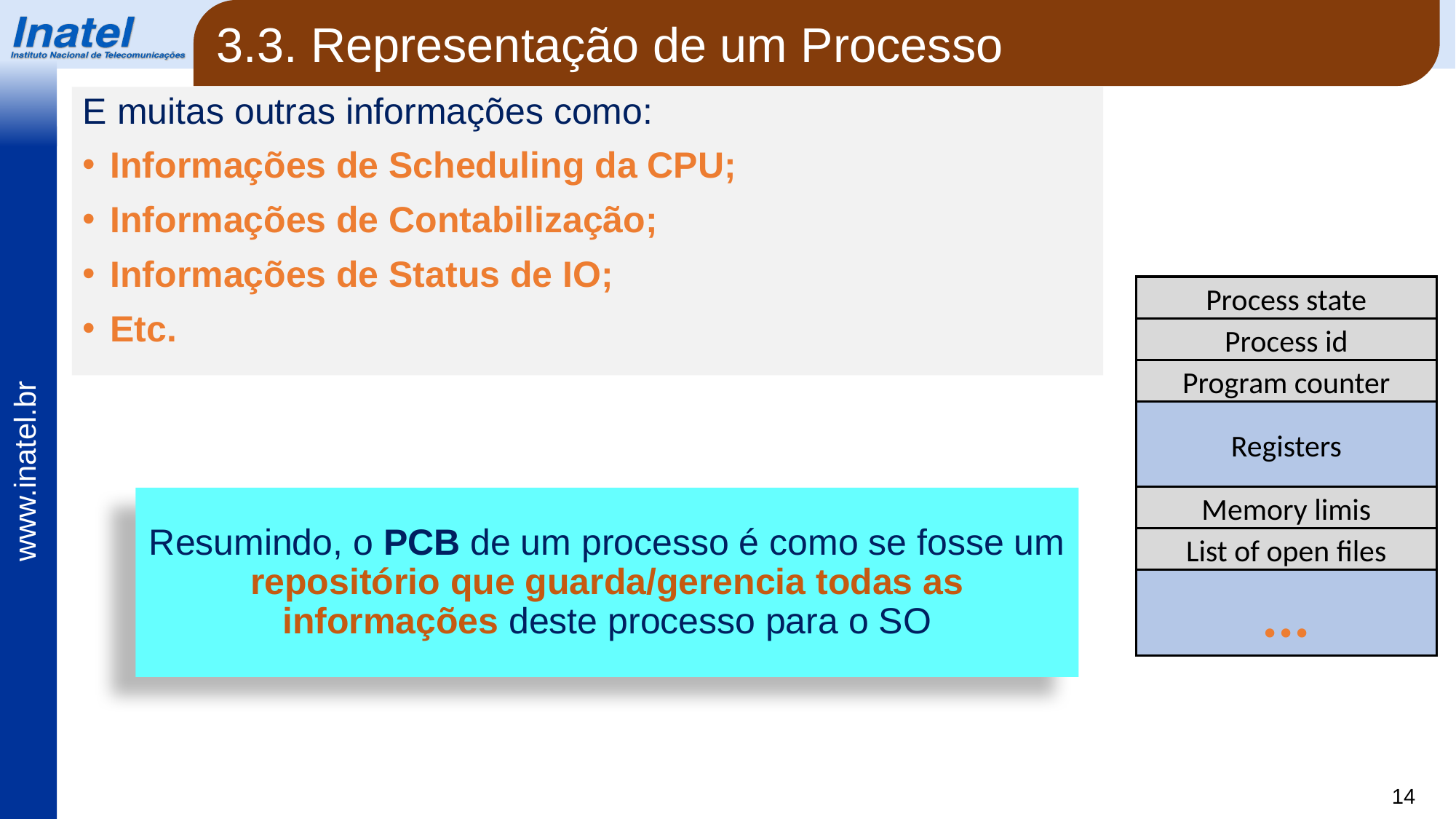

3.3. Representação de um Processo
E muitas outras informações como:
Informações de Scheduling da CPU;
Informações de Contabilização;
Informações de Status de IO;
Etc.
Process state
Process id
Program counter
Registers
Memory limis
Resumindo, o PCB de um processo é como se fosse um repositório que guarda/gerencia todas as informações deste processo para o SO
List of open files
...